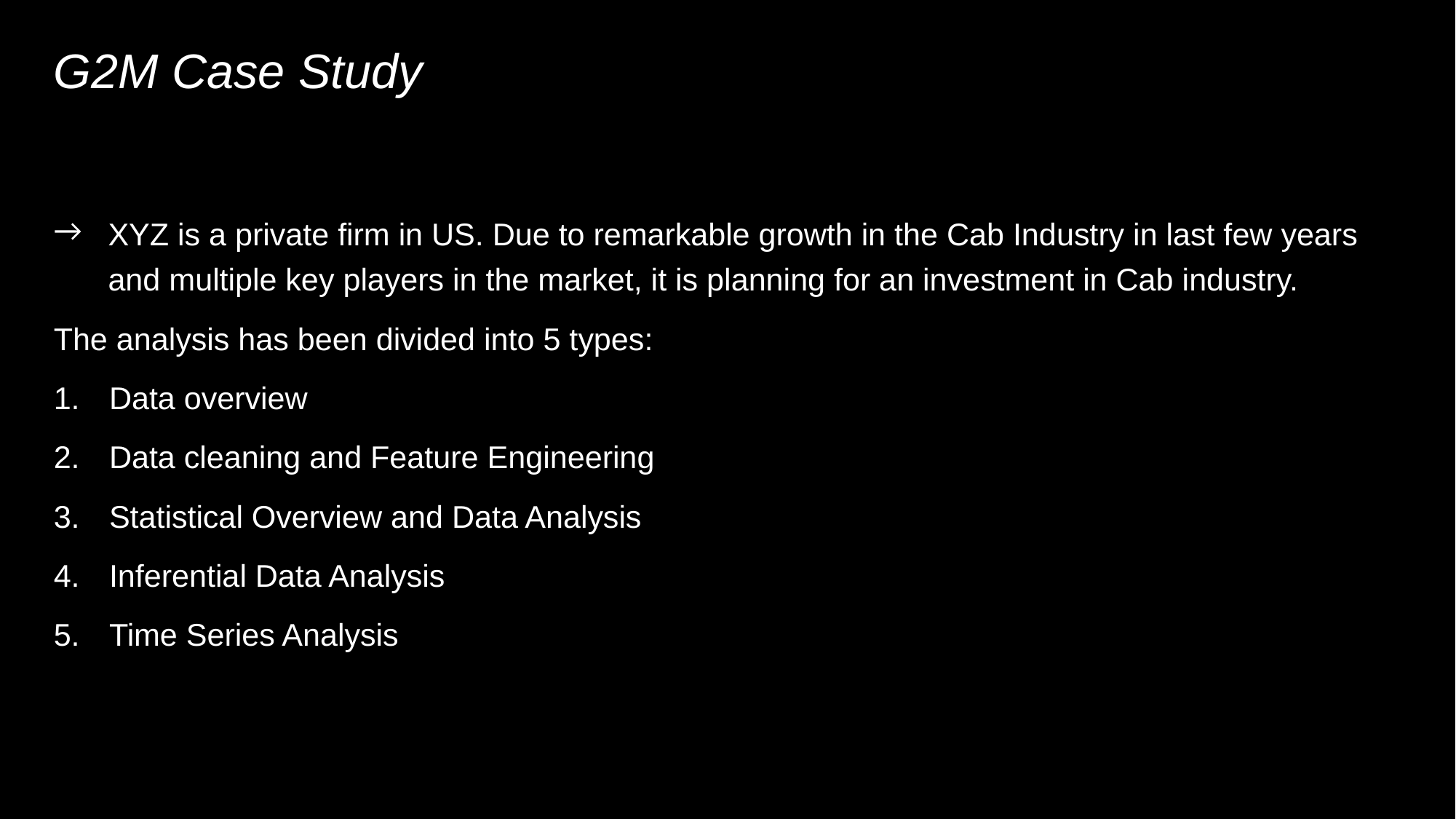

# G2M Case Study
XYZ is a private firm in US. Due to remarkable growth in the Cab Industry in last few years and multiple key players in the market, it is planning for an investment in Cab industry.
The analysis has been divided into 5 types:
Data overview
Data cleaning and Feature Engineering
Statistical Overview and Data Analysis
Inferential Data Analysis
Time Series Analysis